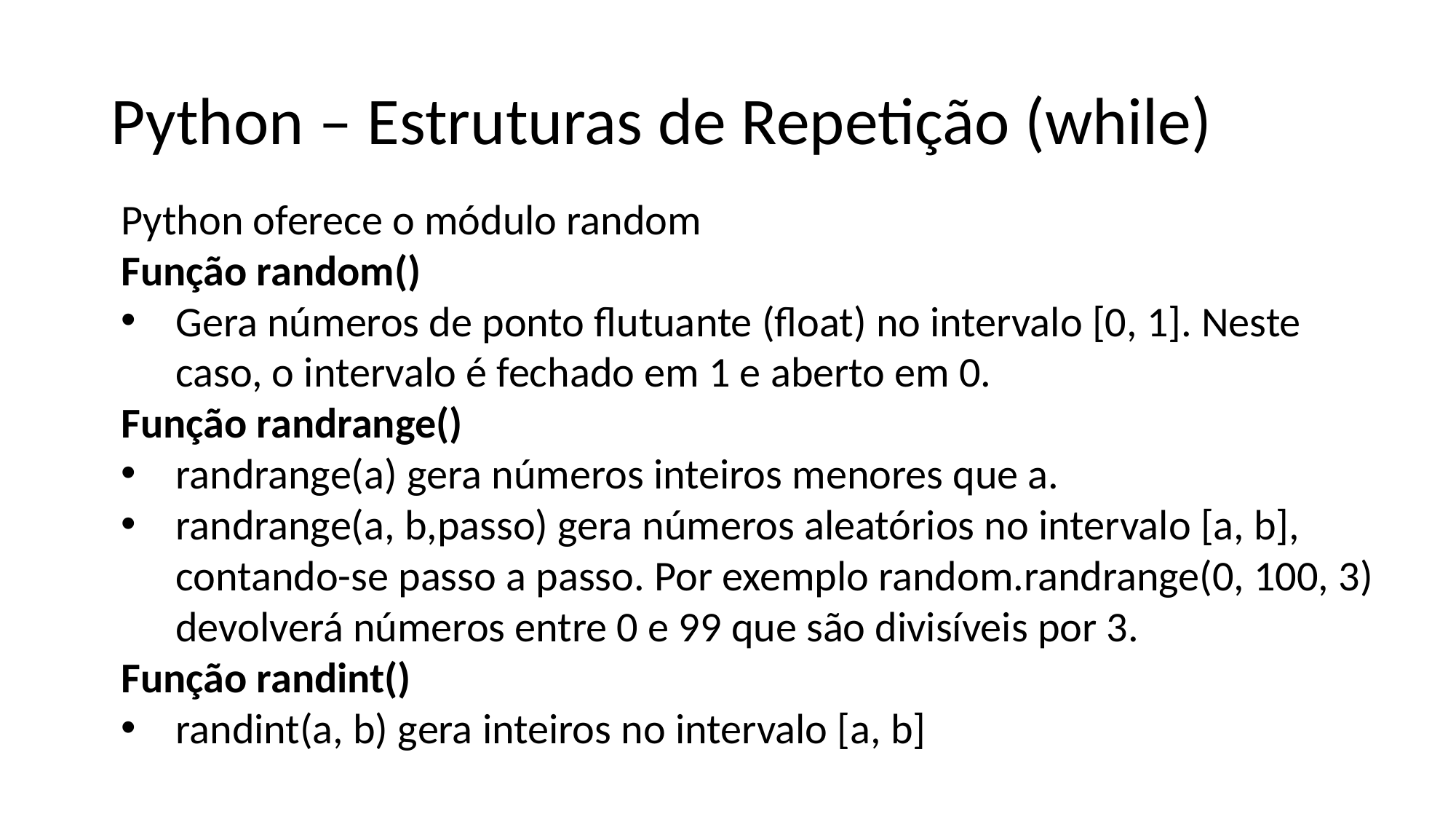

# Python – Estruturas de Repetição (while)
Python oferece o módulo random
Função random()
Gera números de ponto flutuante (float) no intervalo [0, 1]. Neste caso, o intervalo é fechado em 1 e aberto em 0.
Função randrange()
randrange(a) gera números inteiros menores que a.
randrange(a, b,passo) gera números aleatórios no intervalo [a, b], contando-se passo a passo. Por exemplo random.randrange(0, 100, 3) devolverá números entre 0 e 99 que são divisíveis por 3.
Função randint()
randint(a, b) gera inteiros no intervalo [a, b]